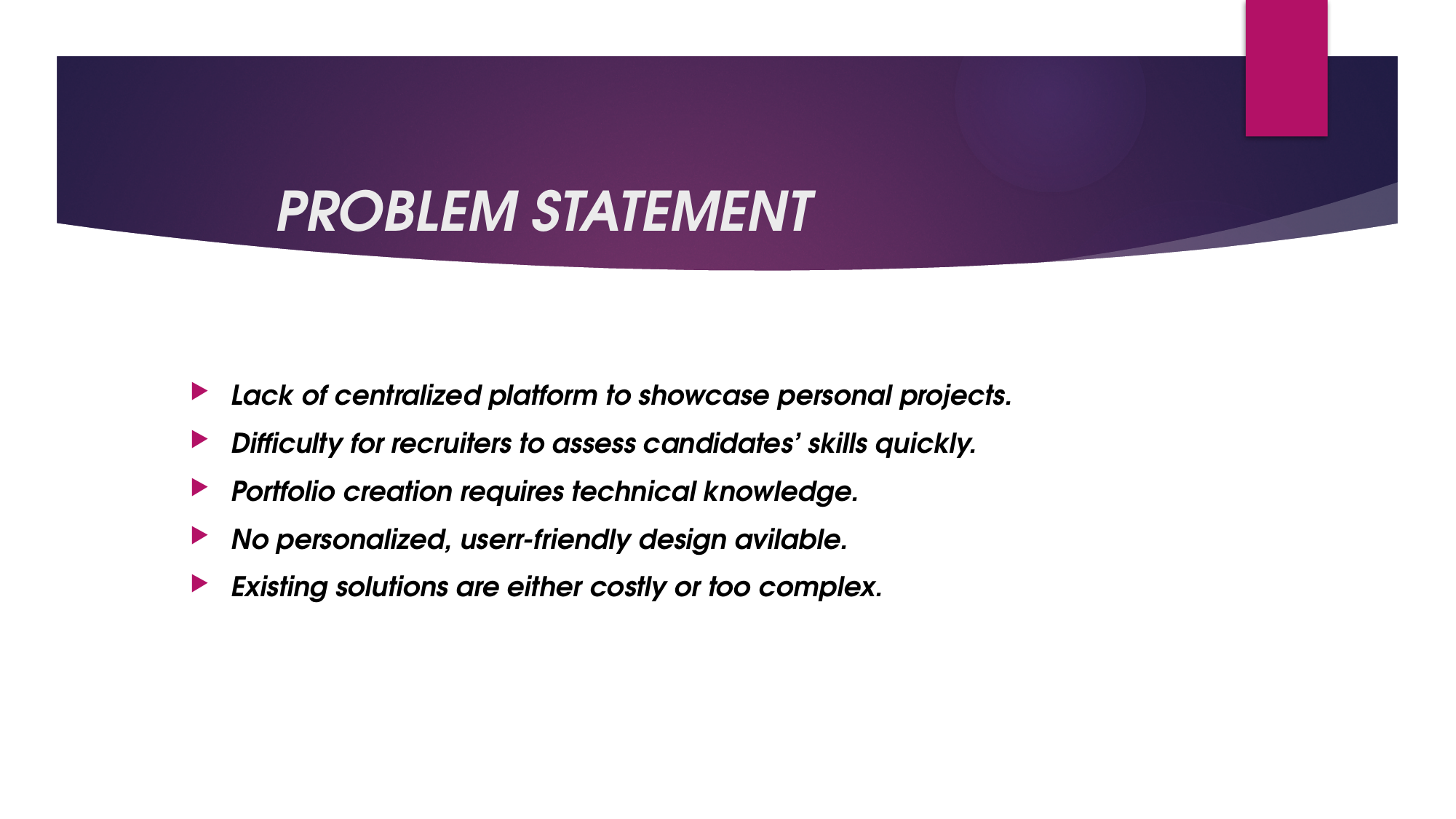

# PROBLEM STATEMENT
Lack of centralized platform to showcase personal projects.
Difficulty for recruiters to assess candidates’ skills quickly.
Portfolio creation requires technical knowledge.
No personalized, userr-friendly design avilable.
Existing solutions are either costly or too complex.